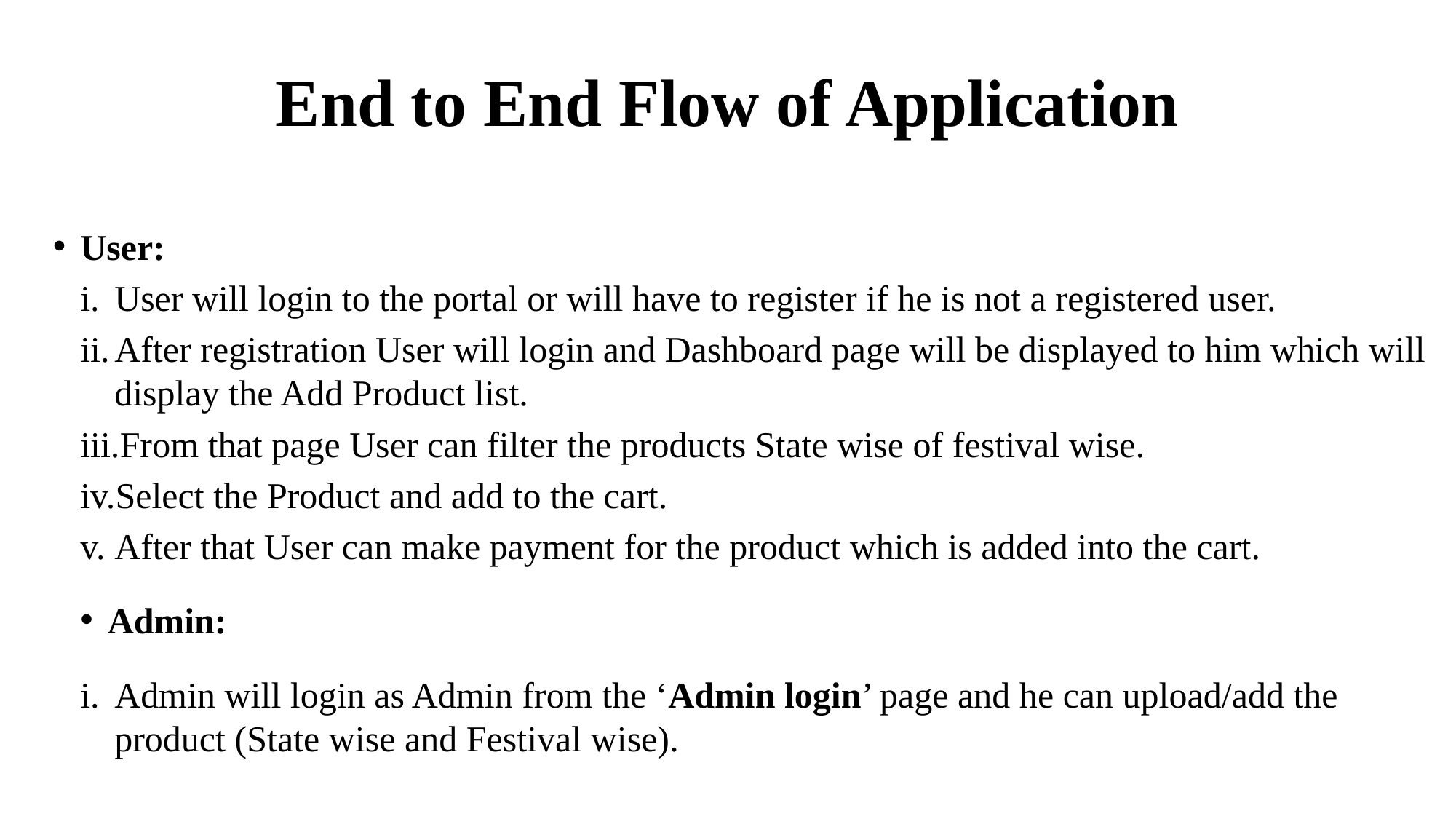

# End to End Flow of Application
User:
User will login to the portal or will have to register if he is not a registered user.
After registration User will login and Dashboard page will be displayed to him which will display the Add Product list.
From that page User can filter the products State wise of festival wise.
Select the Product and add to the cart.
After that User can make payment for the product which is added into the cart.
Admin:
Admin will login as Admin from the ‘Admin login’ page and he can upload/add the product (State wise and Festival wise).